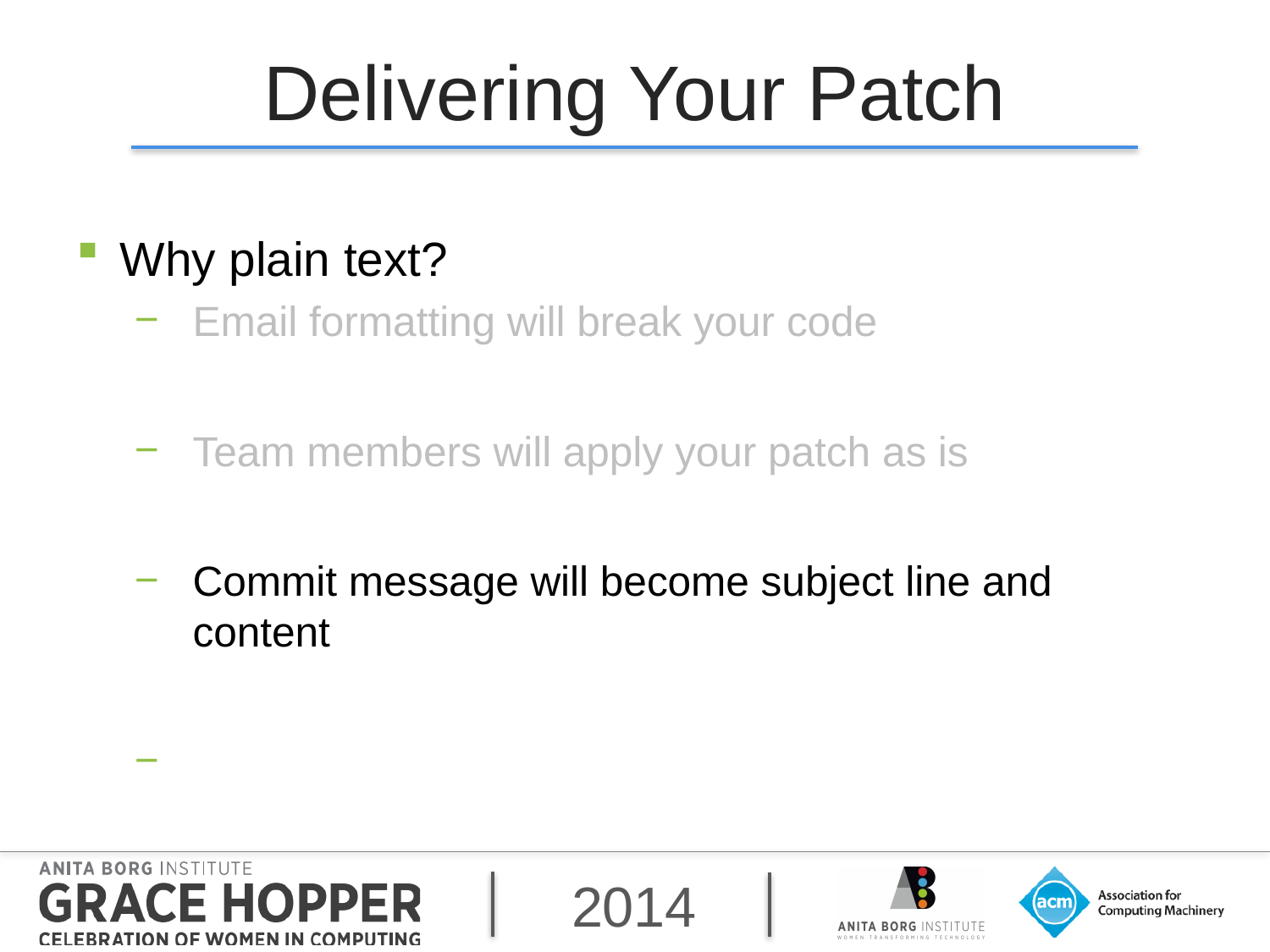

# Delivering Your Patch
Why plain text?
Email formatting will break your code

Team members will apply your patch as is

Commit message will become subject line and content

Use a specific mail client such as mutt
     (no gmail!)